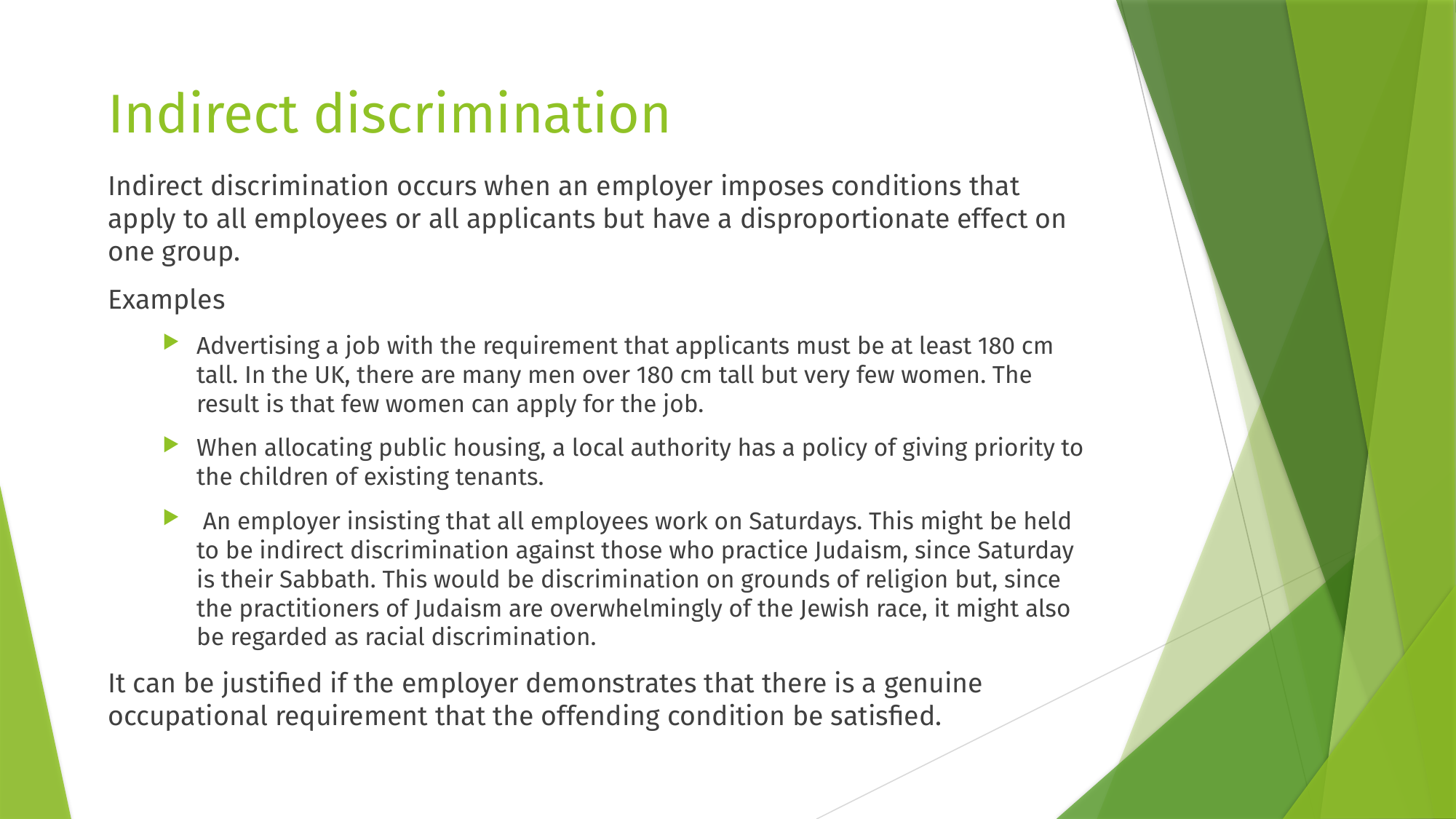

# Indirect discrimination
Indirect discrimination occurs when an employer imposes conditions that apply to all employees or all applicants but have a disproportionate effect on one group.
Examples
Advertising a job with the requirement that applicants must be at least 180 cm tall. In the UK, there are many men over 180 cm tall but very few women. The result is that few women can apply for the job.
When allocating public housing, a local authority has a policy of giving priority to the children of existing tenants.
 An employer insisting that all employees work on Saturdays. This might be held to be indirect discrimination against those who practice Judaism, since Saturday is their Sabbath. This would be discrimination on grounds of religion but, since the practitioners of Judaism are overwhelmingly of the Jewish race, it might also be regarded as racial discrimination.
It can be justified if the employer demonstrates that there is a genuine occupational requirement that the offending condition be satisfied.